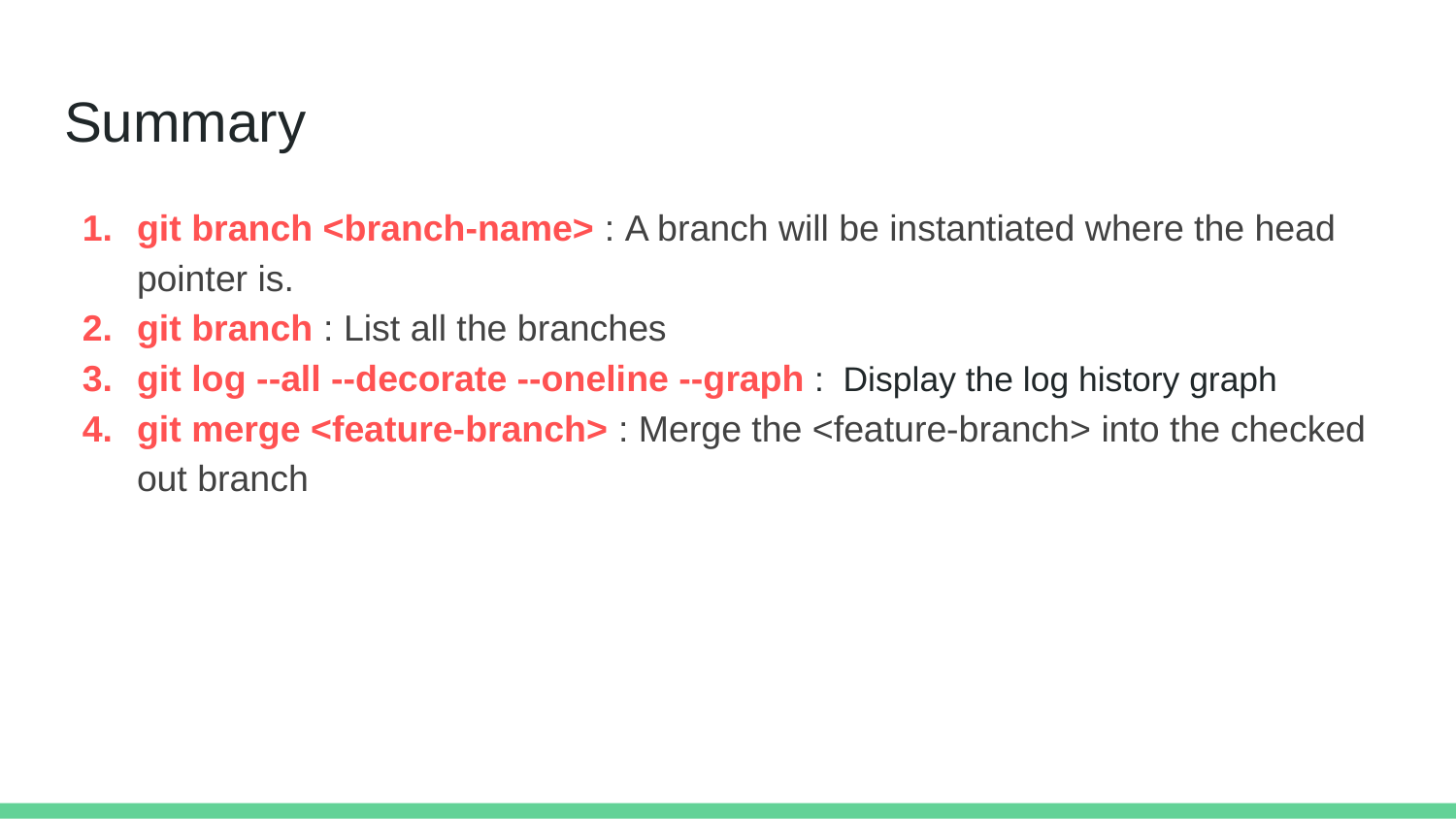

# Summary
git branch <branch-name> : A branch will be instantiated where the head pointer is.
git branch : List all the branches
git log --all --decorate --oneline --graph :  Display the log history graph
git merge <feature-branch> : Merge the <feature-branch> into the checked out branch